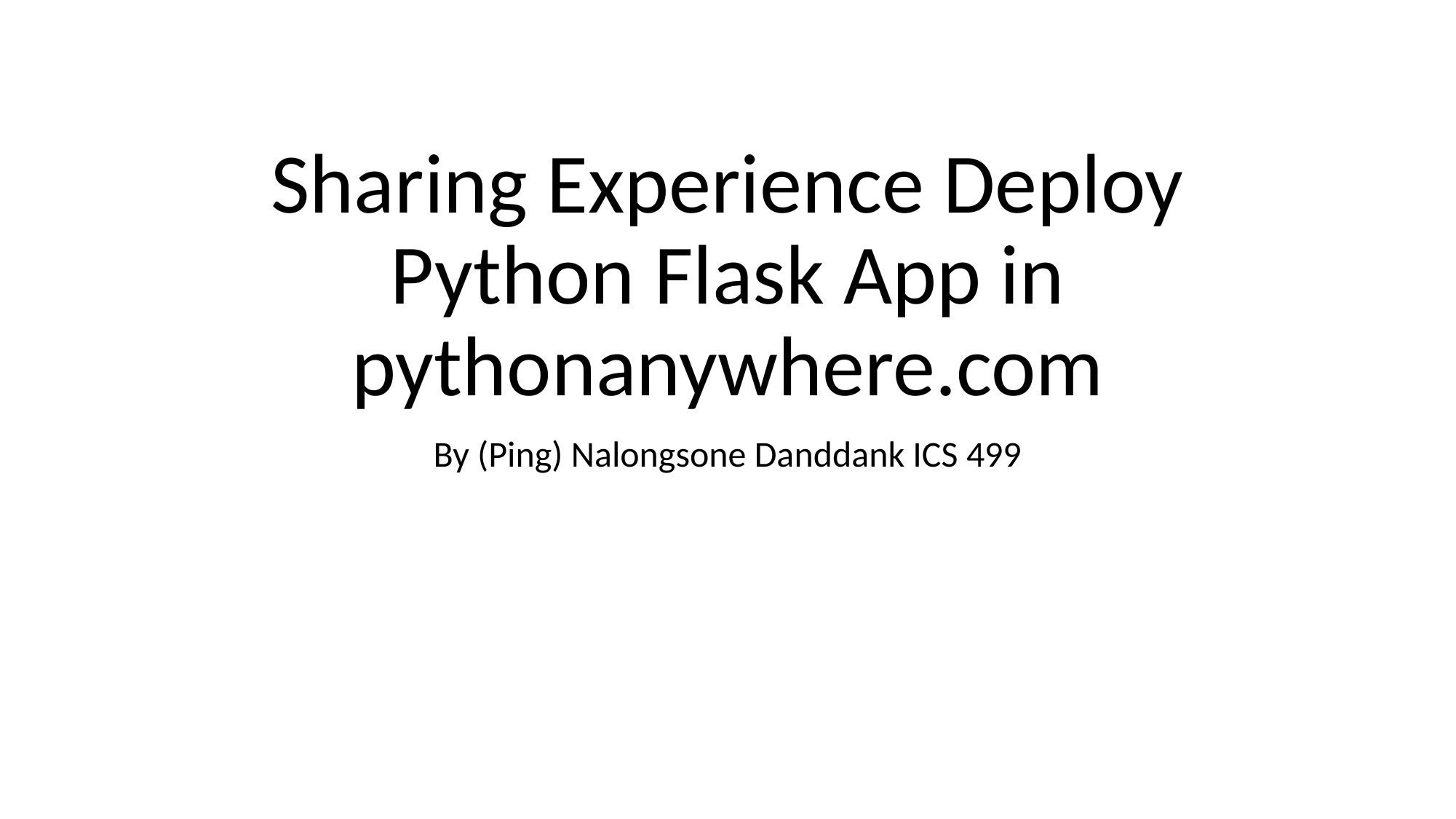

# Sharing Experience Deploy Python Flask App in pythonanywhere.com
By (Ping) Nalongsone Danddank ICS 499